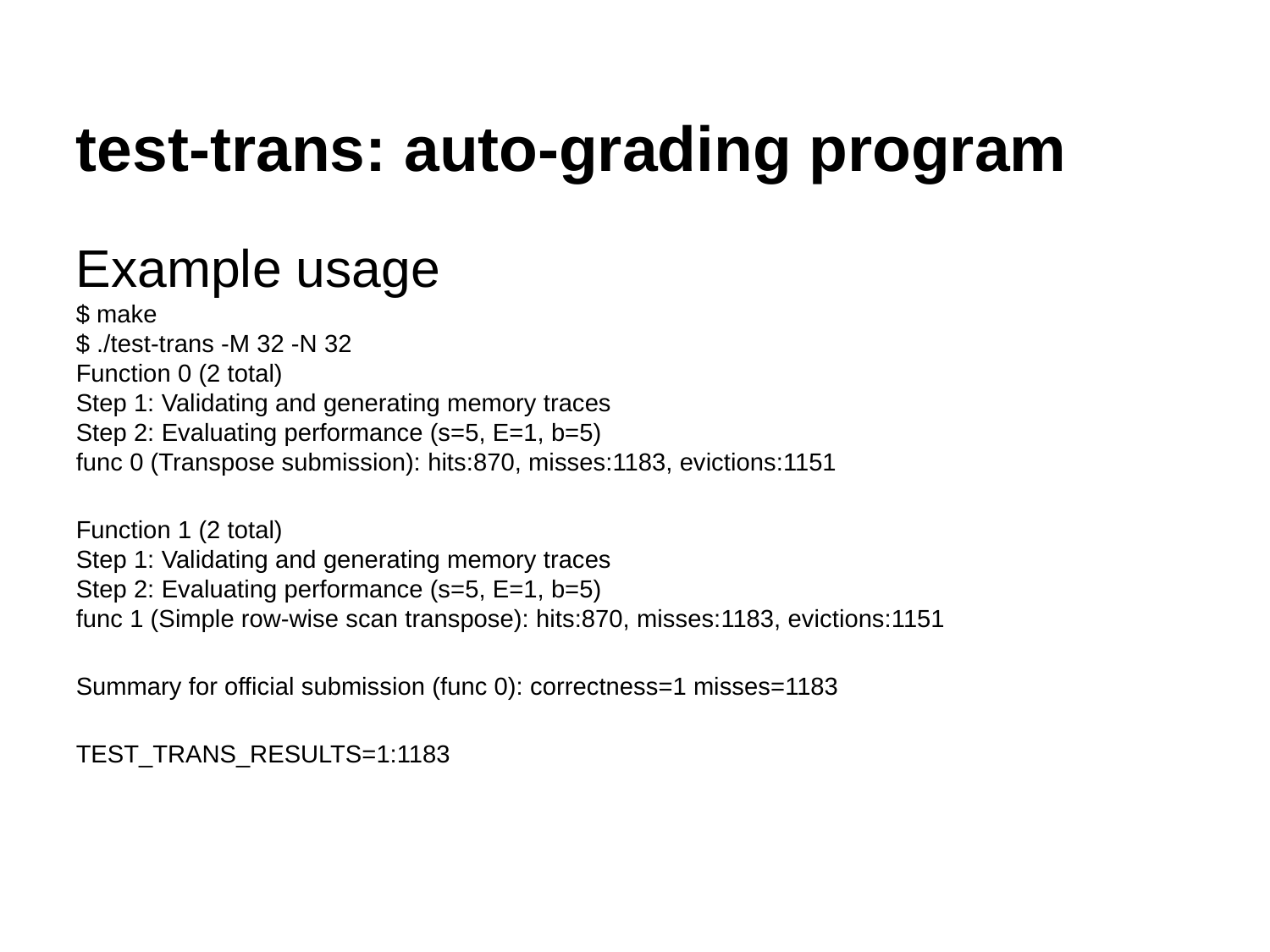

test-trans: auto-grading program
Example usage
$ make
$ ./test-trans -M 32 -N 32
Function 0 (2 total)
Step 1: Validating and generating memory traces
Step 2: Evaluating performance (s=5, E=1, b=5)
func 0 (Transpose submission): hits:870, misses:1183, evictions:1151

Function 1 (2 total)
Step 1: Validating and generating memory traces
Step 2: Evaluating performance (s=5, E=1, b=5)
func 1 (Simple row-wise scan transpose): hits:870, misses:1183, evictions:1151

Summary for official submission (func 0): correctness=1 misses=1183

TEST_TRANS_RESULTS=1:1183